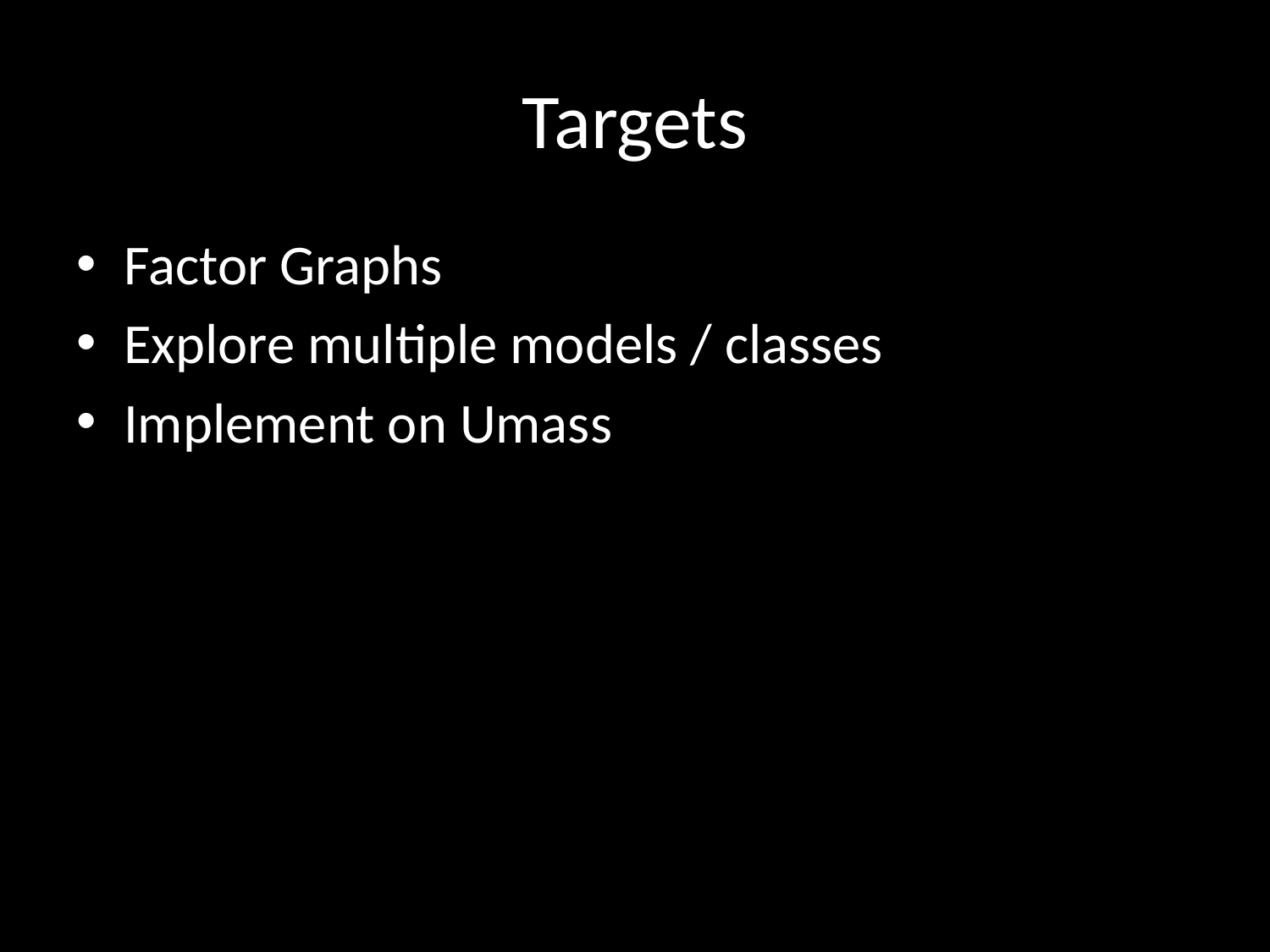

# Targets
Factor Graphs
Explore multiple models / classes
Implement on Umass